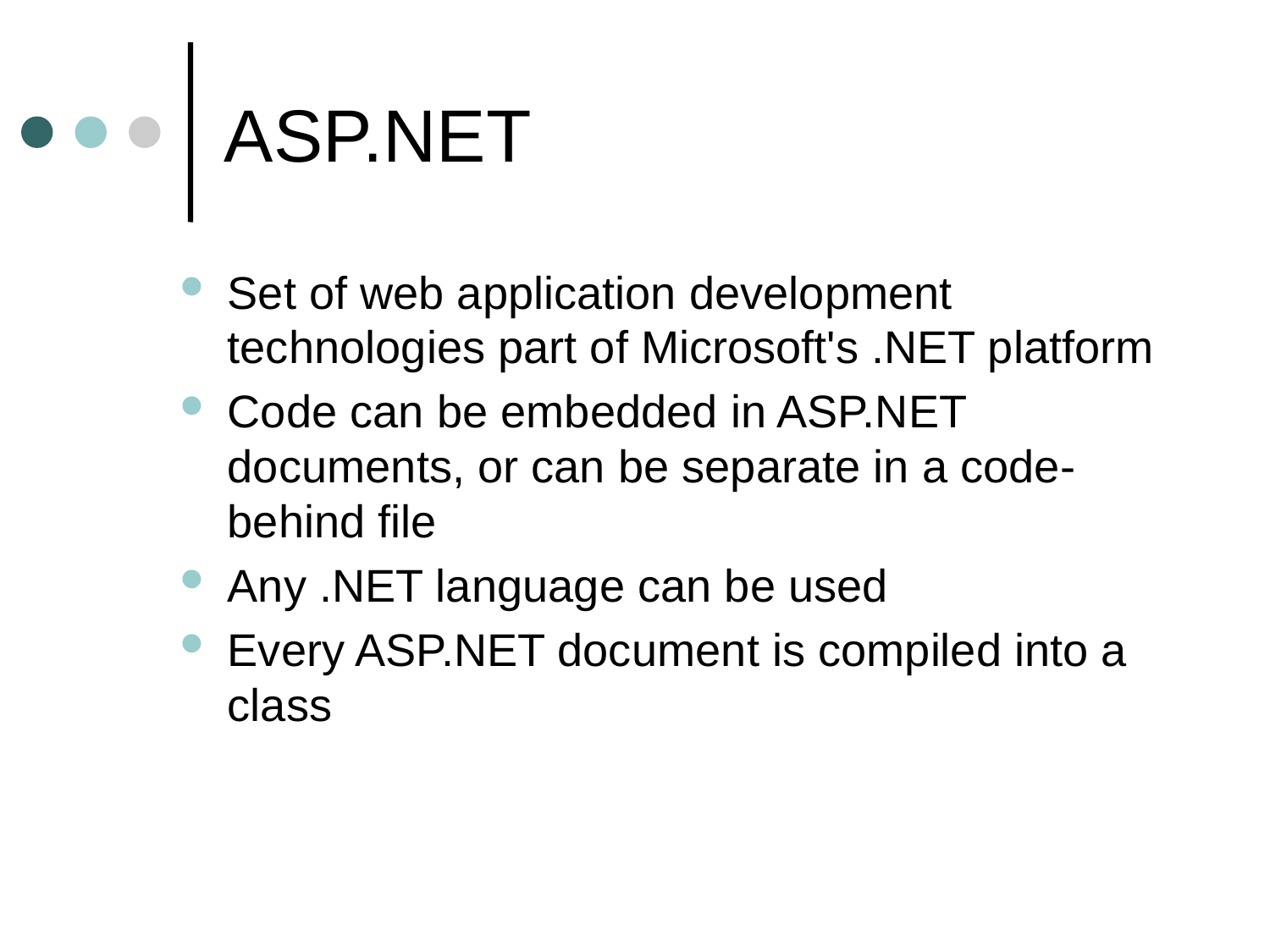

# ASP.NET
Set of web application development technologies part of Microsoft's .NET platform
Code can be embedded in ASP.NET documents, or can be separate in a code-behind file
Any .NET language can be used
Every ASP.NET document is compiled into a class